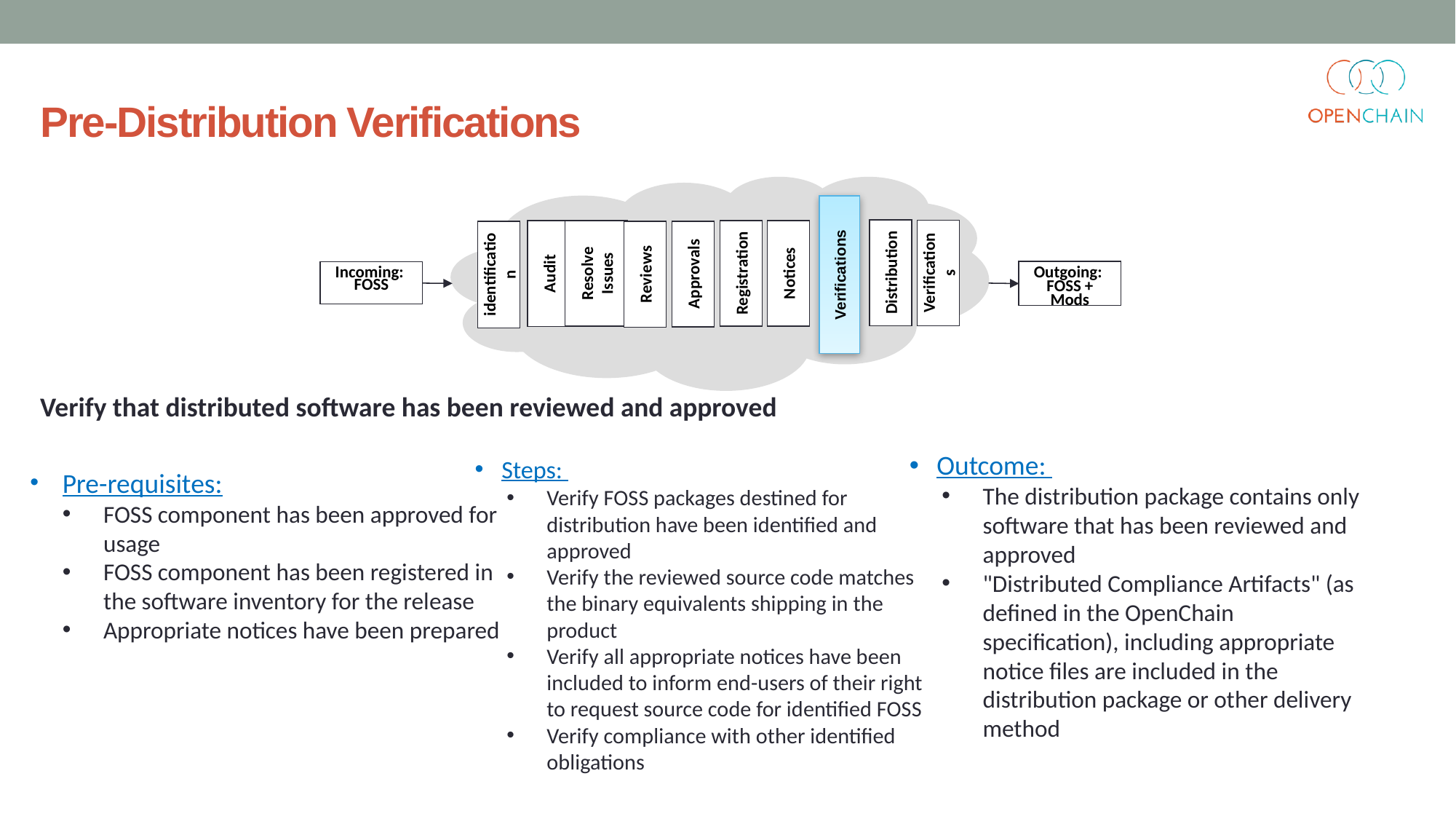

Pre-Distribution Verifications

Verifications
Distribution
Verifications
Resolve Issues
Registration
Notices
Audit
Approvals
identification
Reviews
Incoming:
FOSS
Outgoing:
FOSS + Mods
Verify that distributed software has been reviewed and approved
Pre-requisites:
FOSS component has been approved for usage
FOSS component has been registered in the software inventory for the release
Appropriate notices have been prepared

Outcome:
The distribution package contains only software that has been reviewed and approved
"Distributed Compliance Artifacts" (as defined in the OpenChain specification), including appropriate notice files are included in the distribution package or other delivery method

Steps:
Verify FOSS packages destined for distribution have been identified and approved
Verify the reviewed source code matches the binary equivalents shipping in the product
Verify all appropriate notices have been included to inform end-users of their right to request source code for identified FOSS
Verify compliance with other identified obligations